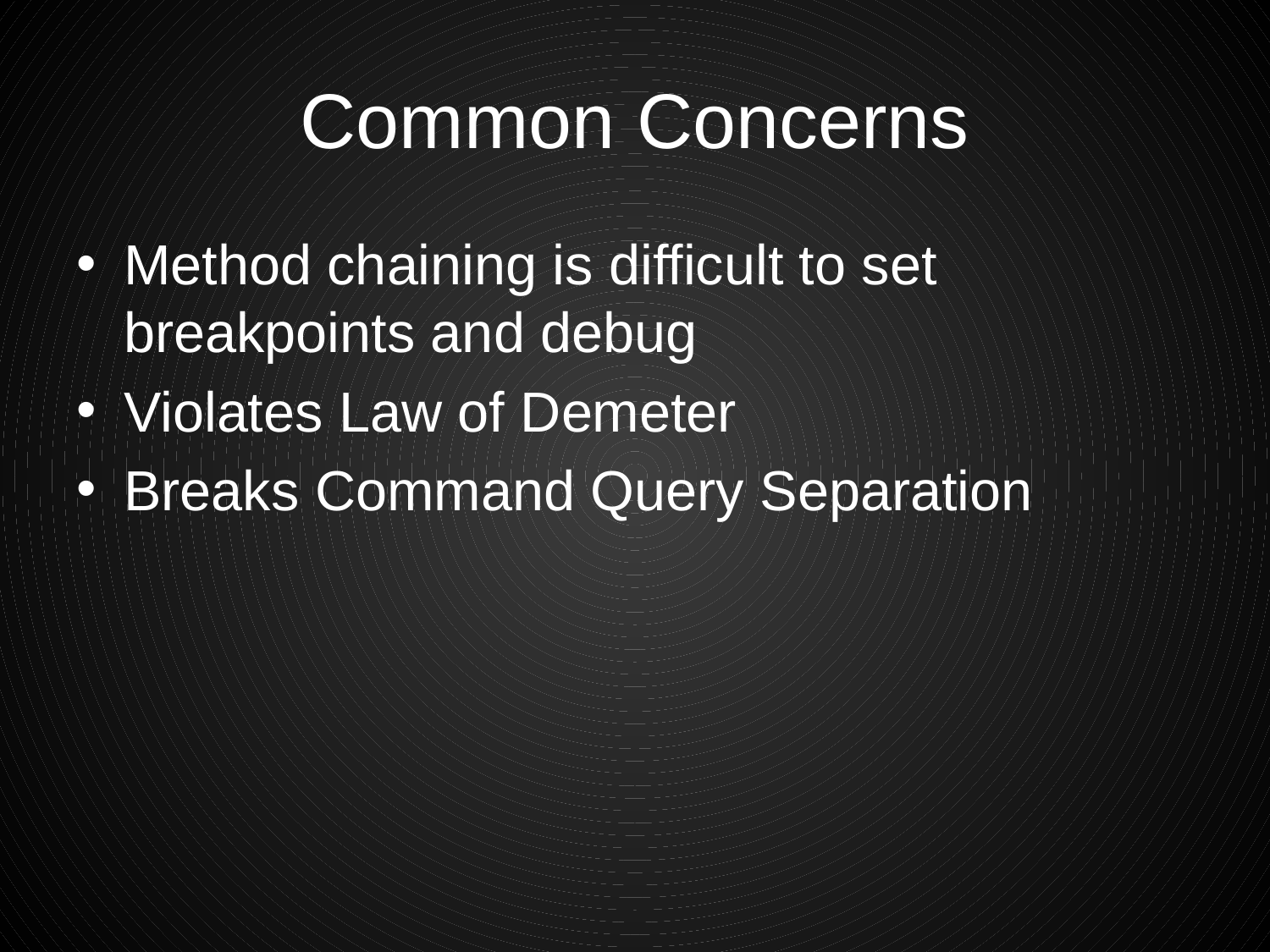

# Common Concerns
Method chaining is difficult to set breakpoints and debug
Violates Law of Demeter
Breaks Command Query Separation